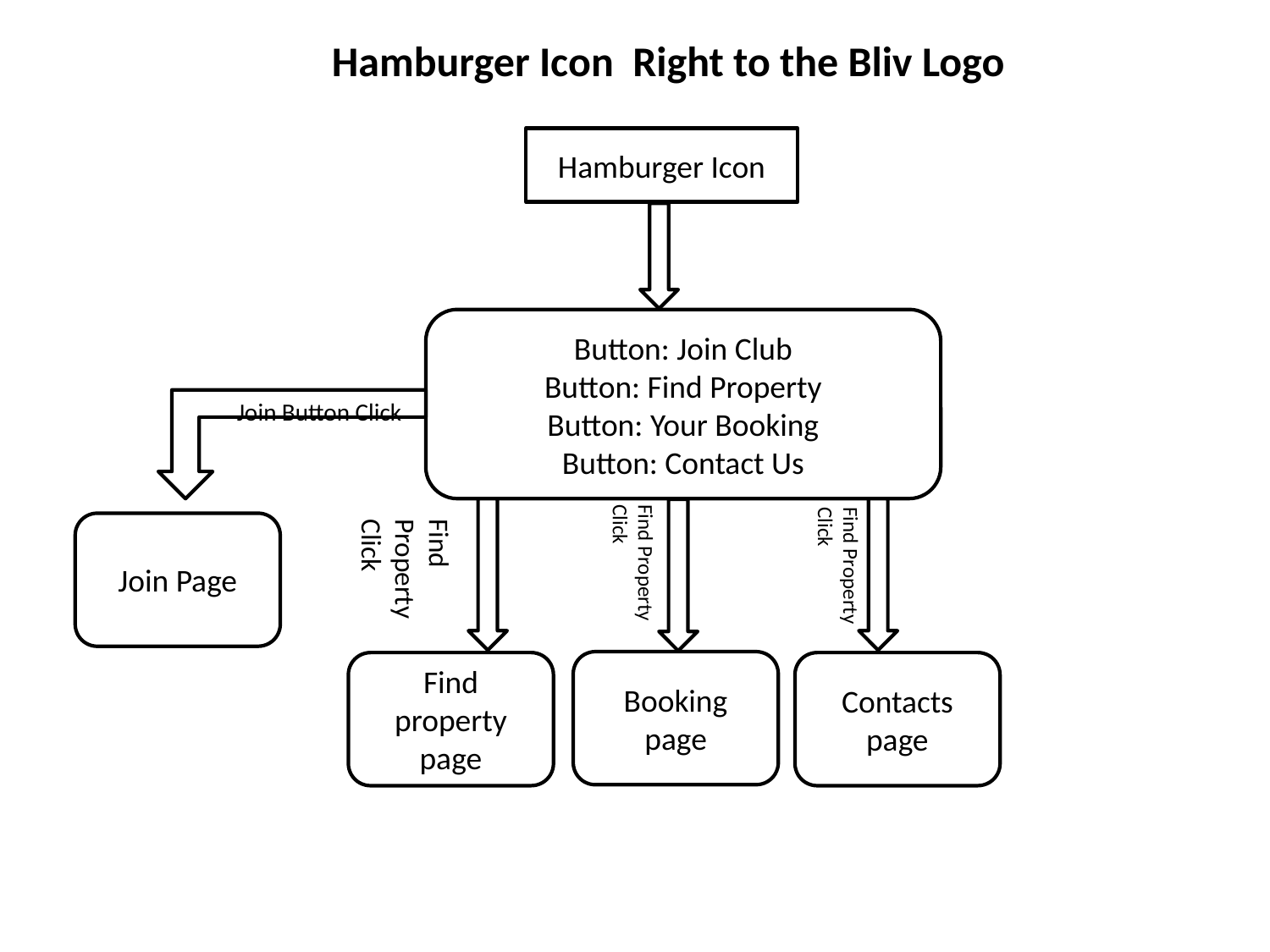

Hamburger Icon  Right to the Bliv Logo
Hamburger Icon

Button: Join Club
Button: Find Property
Button: Your Booking
Button: Contact Us

Join Button Click

Join Page
Find Property Click
Find Property Click
Find Property Click
Booking page
Find property page
Contacts page